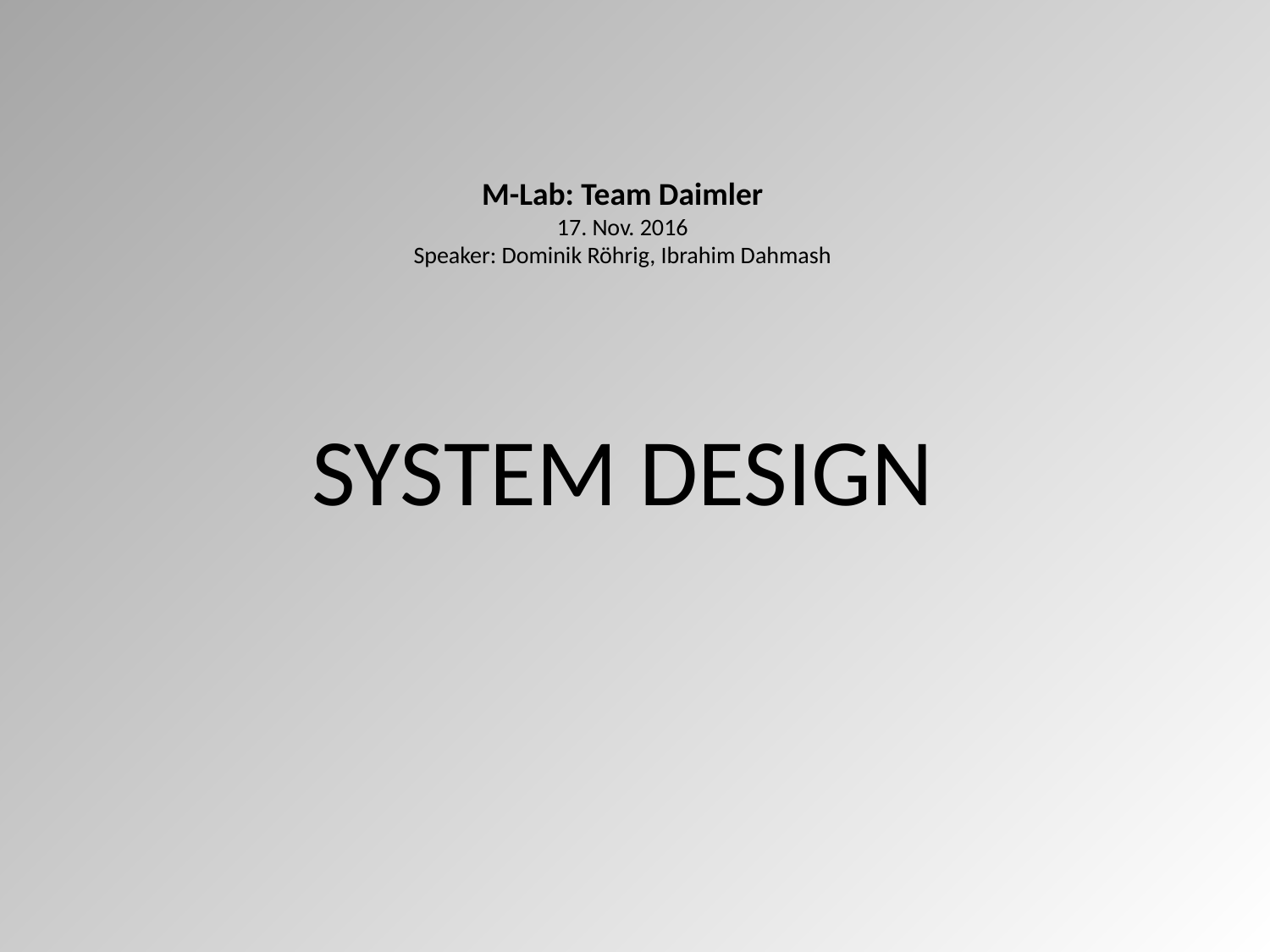

M-Lab: Team Daimler
17. Nov. 2016
Speaker: Dominik Röhrig, Ibrahim Dahmash
# SYSTEM DESIGN